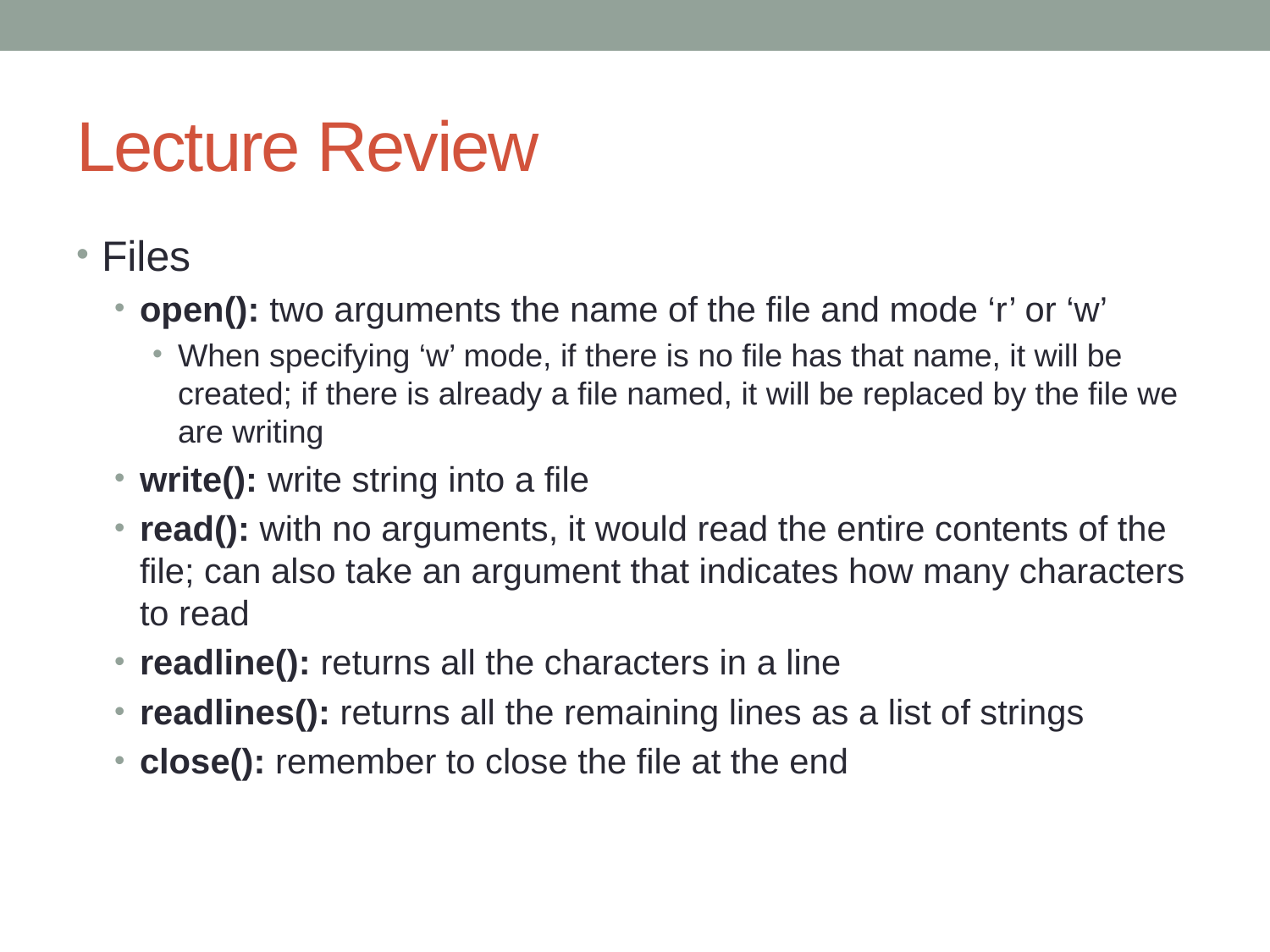

# Lecture Review
Files
open(): two arguments the name of the file and mode ‘r’ or ‘w’
When specifying ‘w’ mode, if there is no file has that name, it will be created; if there is already a file named, it will be replaced by the file we are writing
write(): write string into a file
read(): with no arguments, it would read the entire contents of the file; can also take an argument that indicates how many characters to read
readline(): returns all the characters in a line
readlines(): returns all the remaining lines as a list of strings
close(): remember to close the file at the end